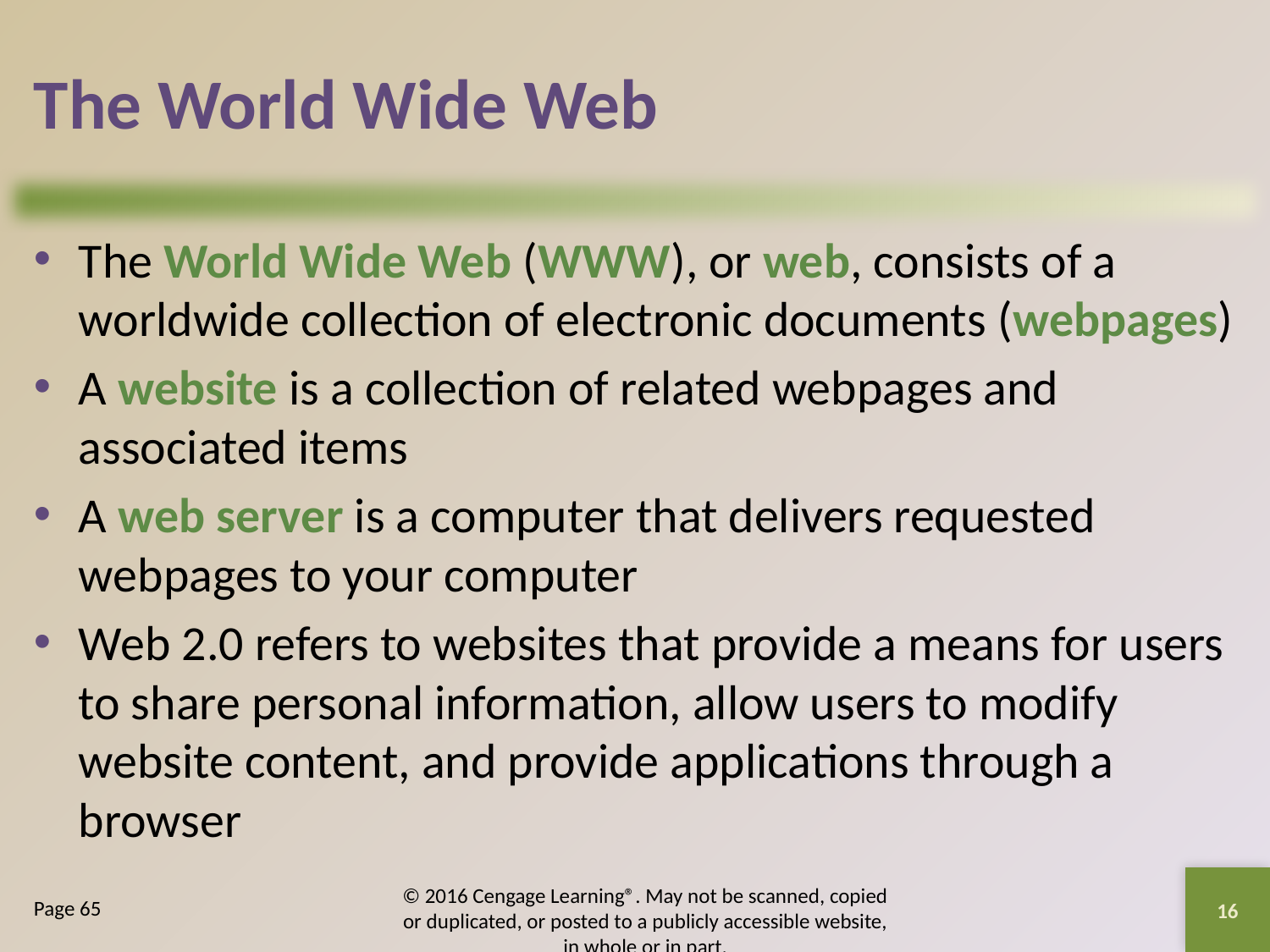

# The World Wide Web
The World Wide Web (WWW), or web, consists of a worldwide collection of electronic documents (webpages)
A website is a collection of related webpages and associated items
A web server is a computer that delivers requested webpages to your computer
Web 2.0 refers to websites that provide a means for users to share personal information, allow users to modify website content, and provide applications through a browser
16
Page 65
© 2016 Cengage Learning®. May not be scanned, copied or duplicated, or posted to a publicly accessible website, in whole or in part.